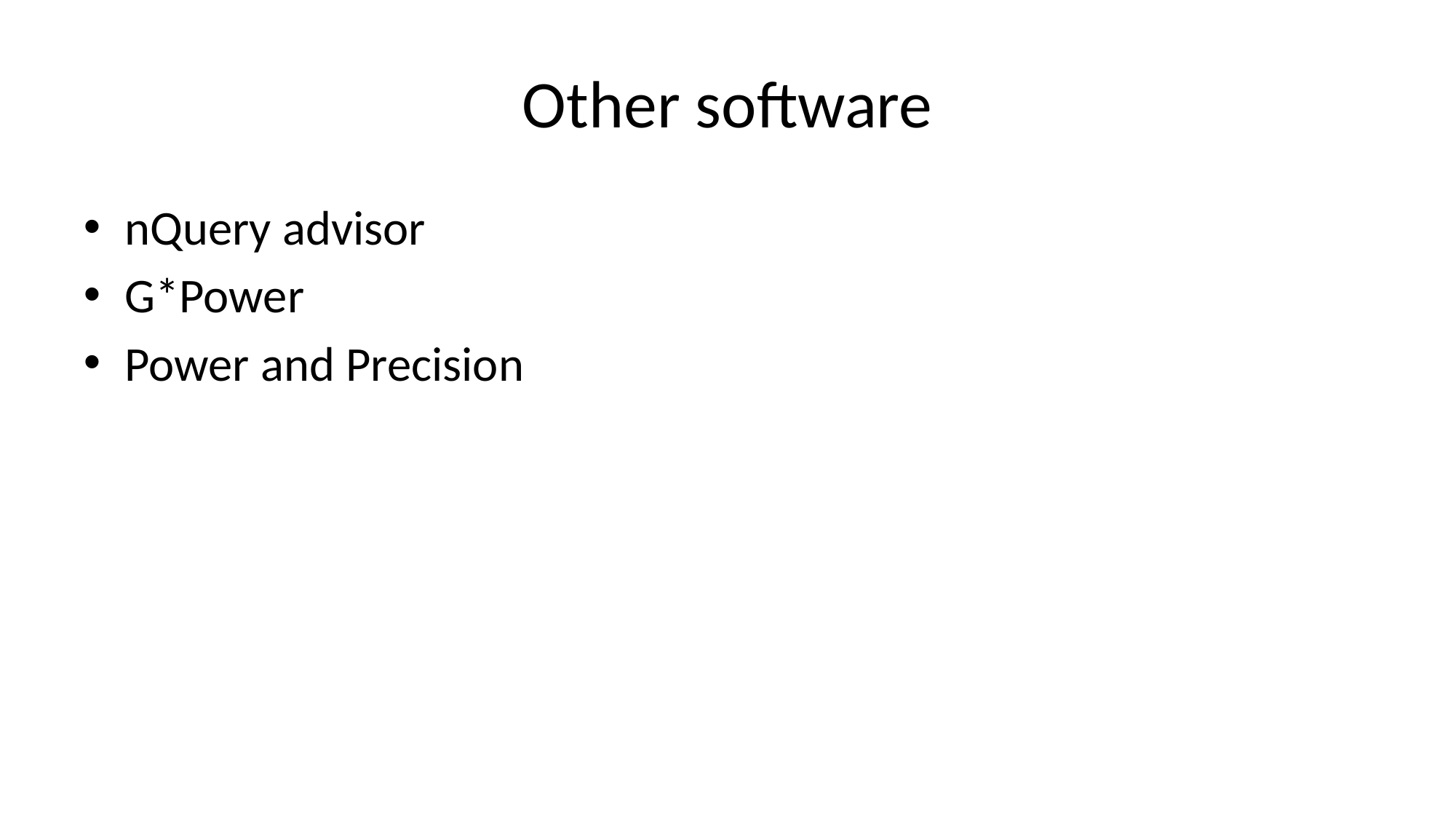

# Other software
nQuery advisor
G*Power
Power and Precision